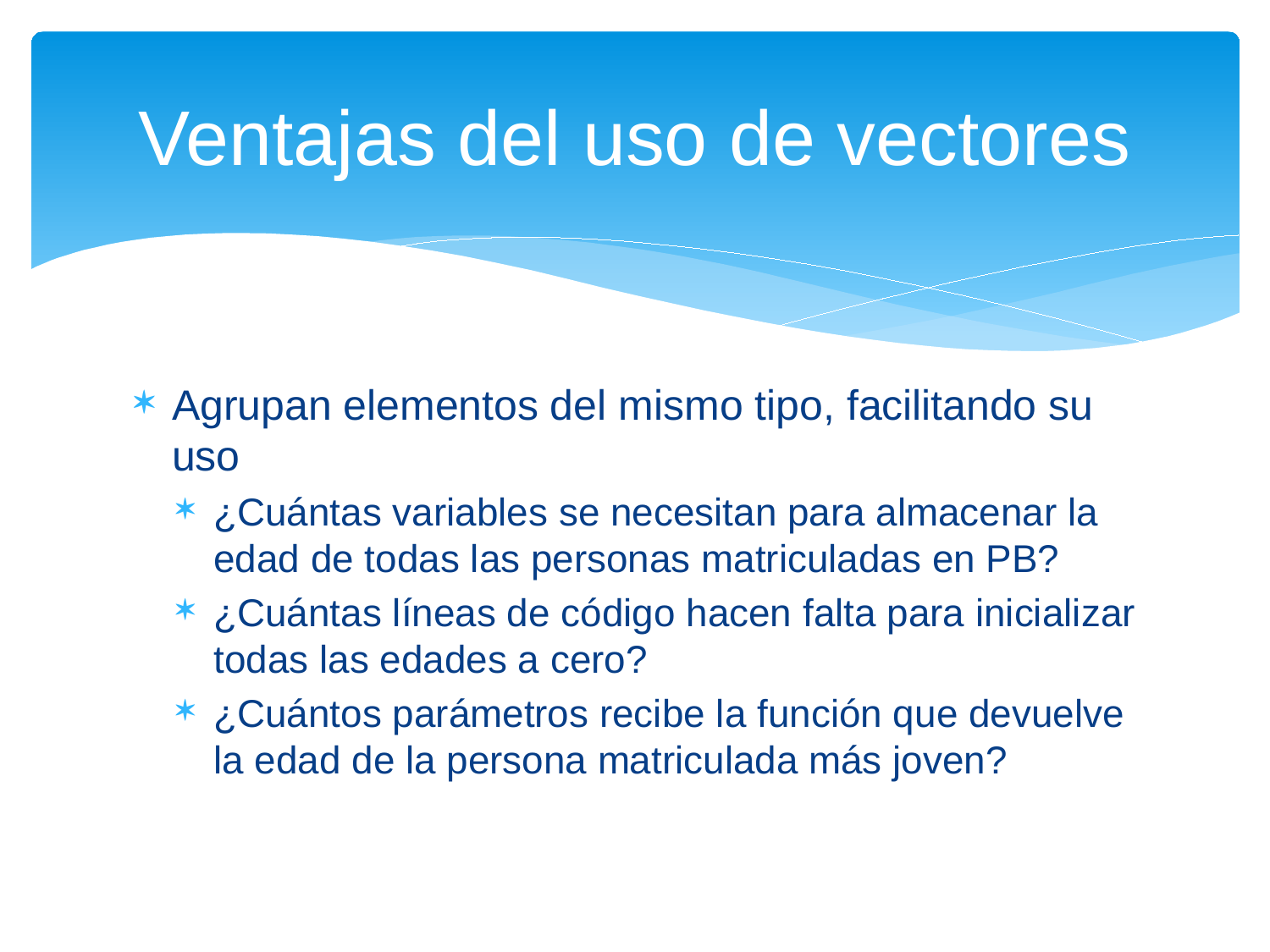

# Ventajas del uso de vectores
Agrupan elementos del mismo tipo, facilitando su uso
¿Cuántas variables se necesitan para almacenar la edad de todas las personas matriculadas en PB?
¿Cuántas líneas de código hacen falta para inicializar todas las edades a cero?
¿Cuántos parámetros recibe la función que devuelve la edad de la persona matriculada más joven?